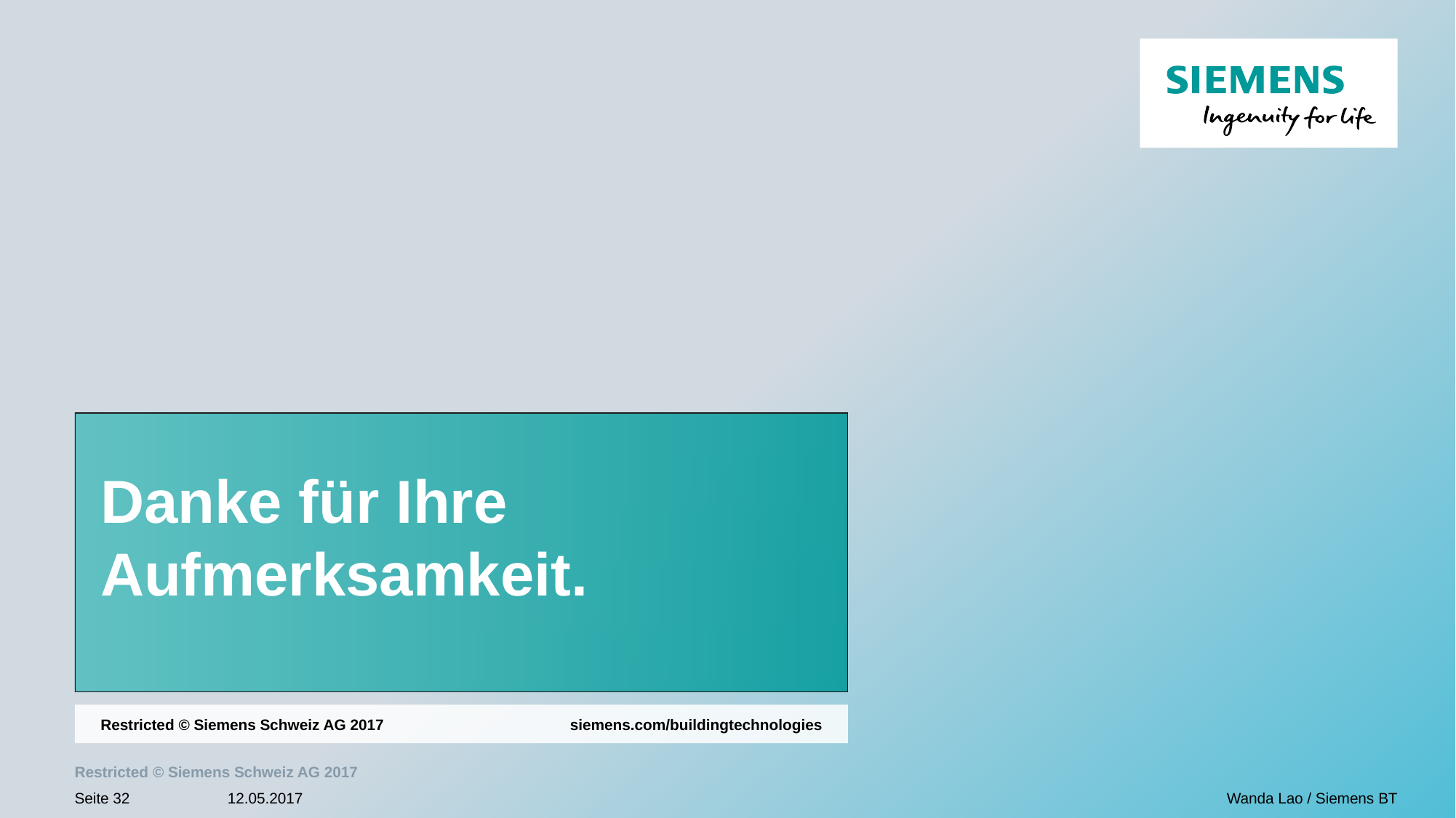

# Danke für Ihre Aufmerksamkeit.
siemens.com/buildingtechnologies
Restricted © Siemens Schweiz AG 2017